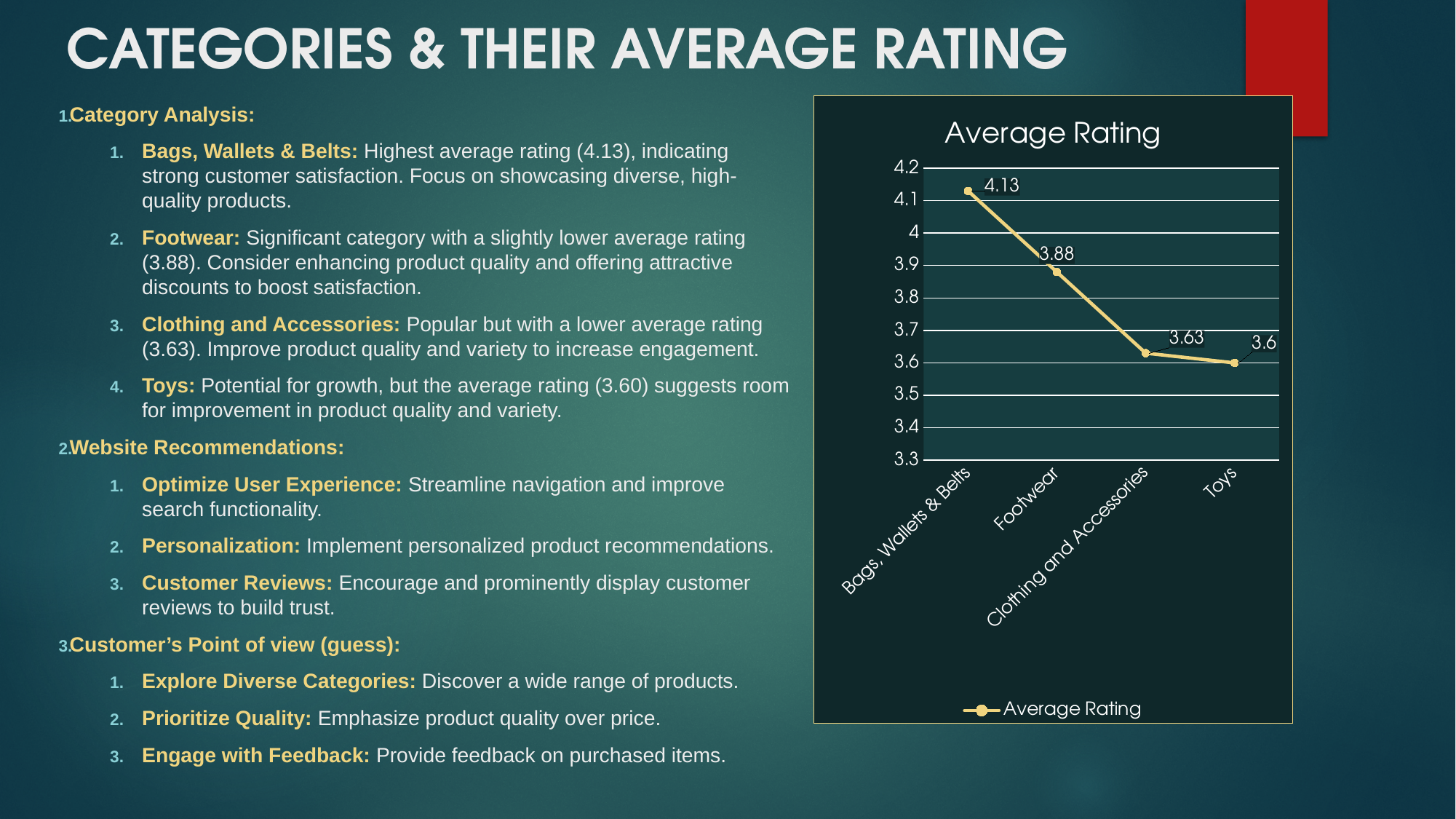

# CATEGORIES & THEIR AVERAGE RATING
Category Analysis:
Bags, Wallets & Belts: Highest average rating (4.13), indicating strong customer satisfaction. Focus on showcasing diverse, high-quality products.
Footwear: Significant category with a slightly lower average rating (3.88). Consider enhancing product quality and offering attractive discounts to boost satisfaction.
Clothing and Accessories: Popular but with a lower average rating (3.63). Improve product quality and variety to increase engagement.
Toys: Potential for growth, but the average rating (3.60) suggests room for improvement in product quality and variety.
Website Recommendations:
Optimize User Experience: Streamline navigation and improve search functionality.
Personalization: Implement personalized product recommendations.
Customer Reviews: Encourage and prominently display customer reviews to build trust.
Customer’s Point of view (guess):
Explore Diverse Categories: Discover a wide range of products.
Prioritize Quality: Emphasize product quality over price.
Engage with Feedback: Provide feedback on purchased items.

### Chart:

| Category | Average Rating |
|---|---|
| Bags, Wallets & Belts | 4.13 |
| Footwear | 3.88 |
| Clothing and Accessories | 3.63 |
| Toys | 3.6 |